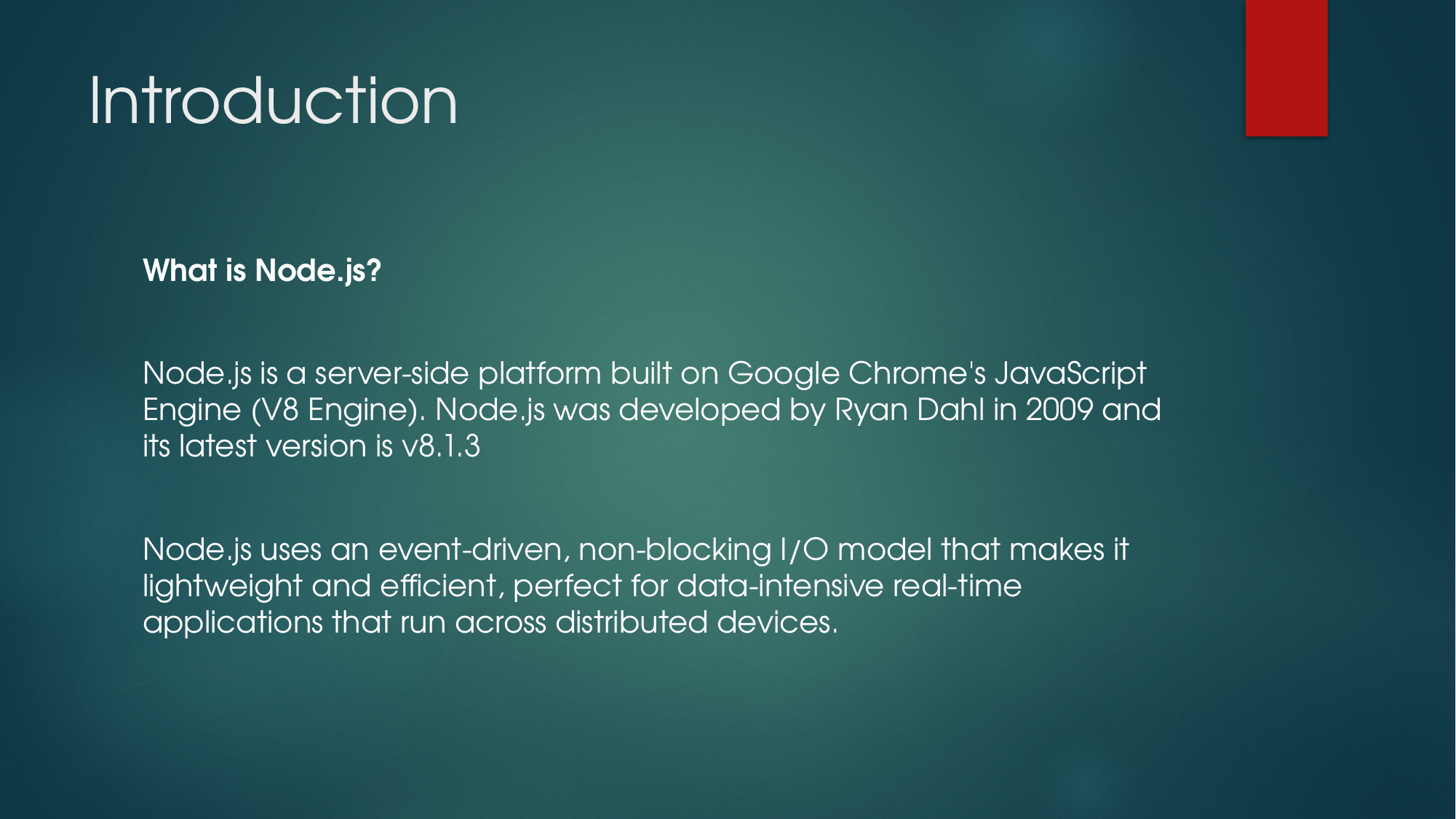

# Introduction
What is Node.js?

Node.js is a server-side platform built on Google Chrome's JavaScript Engine (V8 Engine). Node.js was developed by Ryan Dahl in 2009 and its latest version is v8.1.3

Node.js uses an event-driven, non-blocking I/O model that makes it lightweight and efficient, perfect for data-intensive real-time applications that run across distributed devices.